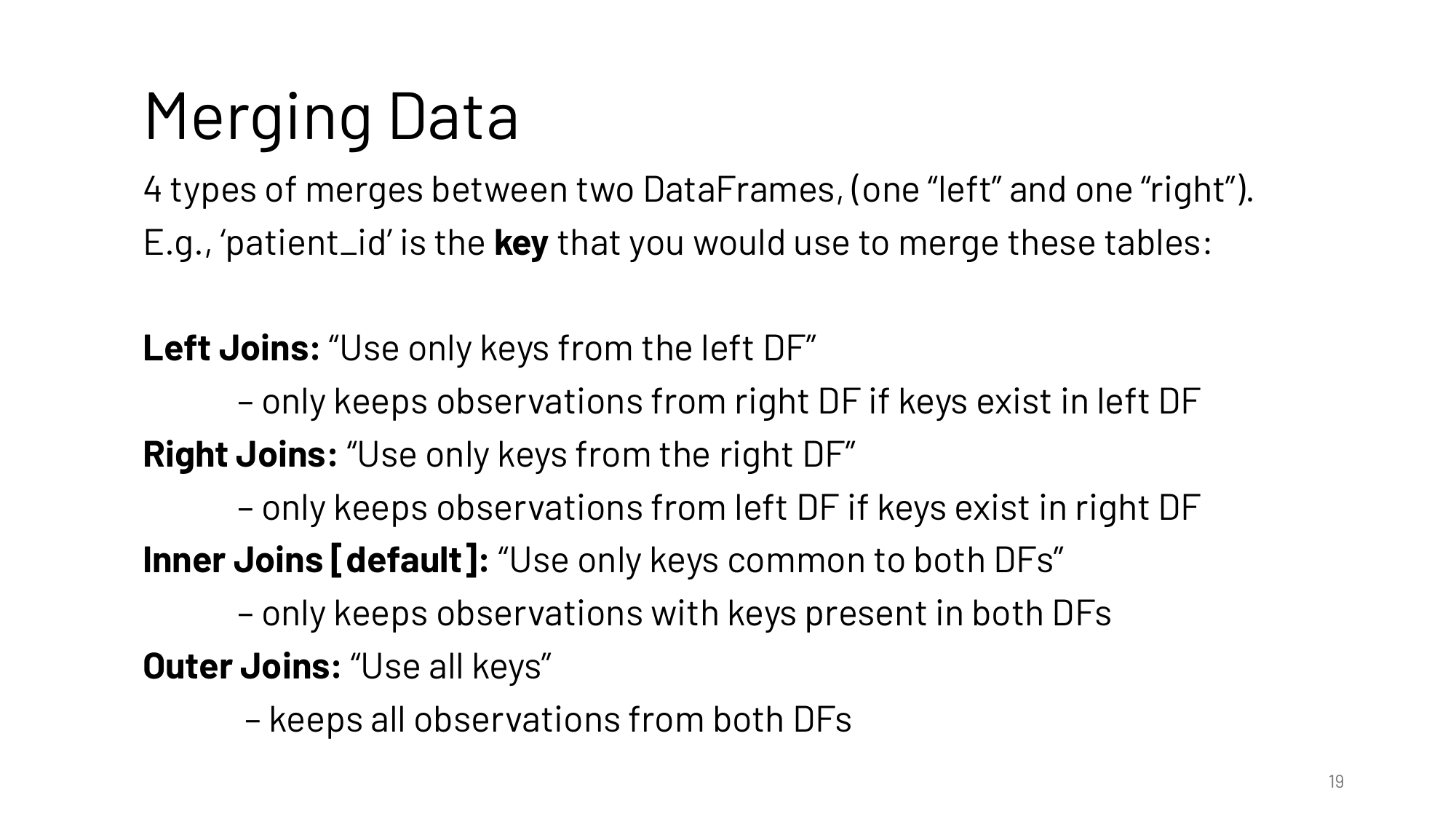

# Merging Data
4 types of merges between two DataFrames, (one “left” and one “right”).
E.g., ‘patient_id’ is the key that you would use to merge these tables:

Left Joins: “Use only keys from the left DF”
	– only keeps observations from right DF if keys exist in left DF
Right Joins: “Use only keys from the right DF”
	– only keeps observations from left DF if keys exist in right DF
Inner Joins [default]: “Use only keys common to both DFs”
	– only keeps observations with keys present in both DFs
Outer Joins: “Use all keys”
	 – keeps all observations from both DFs
19